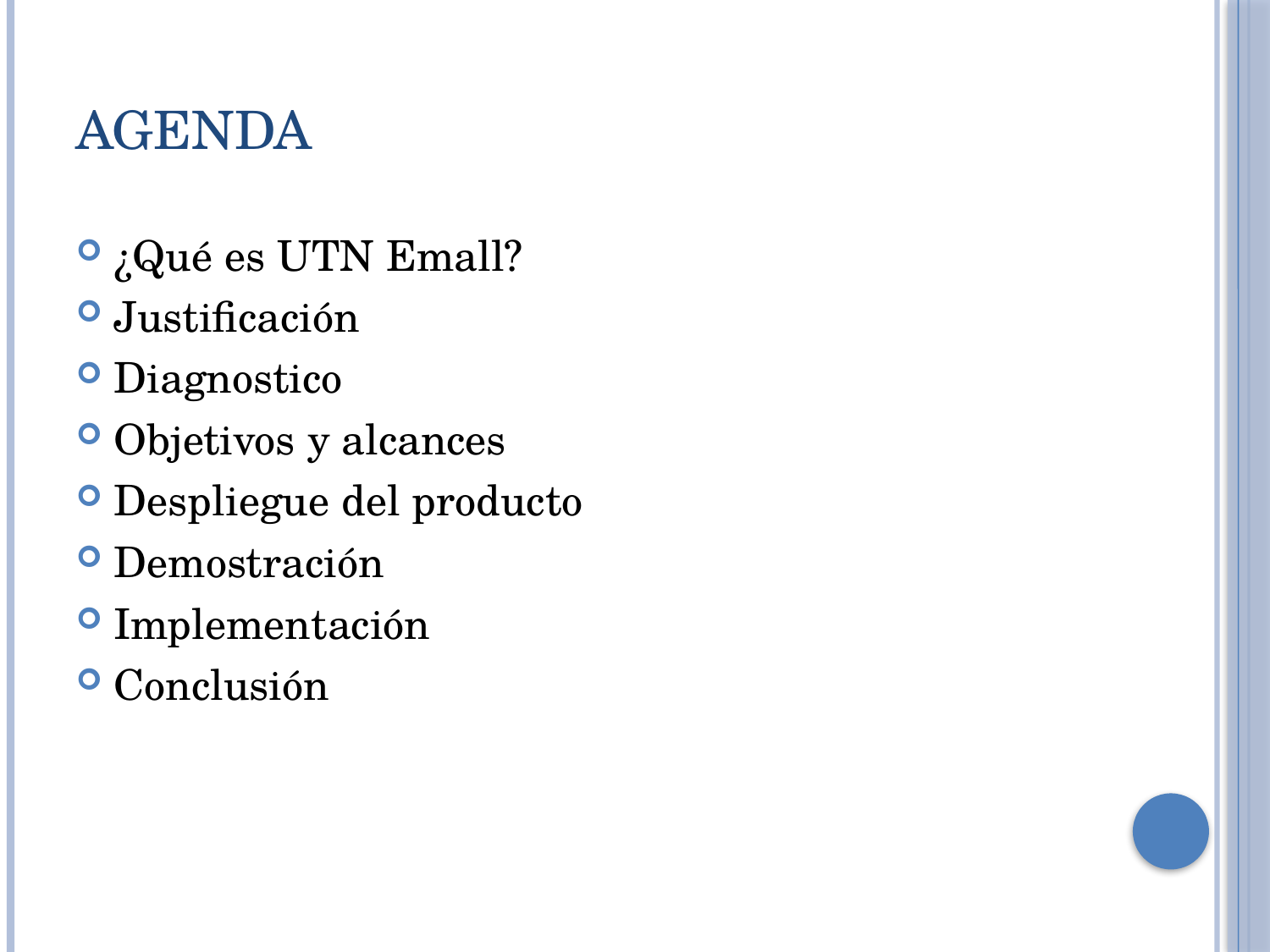

# Agenda
¿Qué es UTN Emall?
Justificación
Diagnostico
Objetivos y alcances
Despliegue del producto
Demostración
Implementación
Conclusión